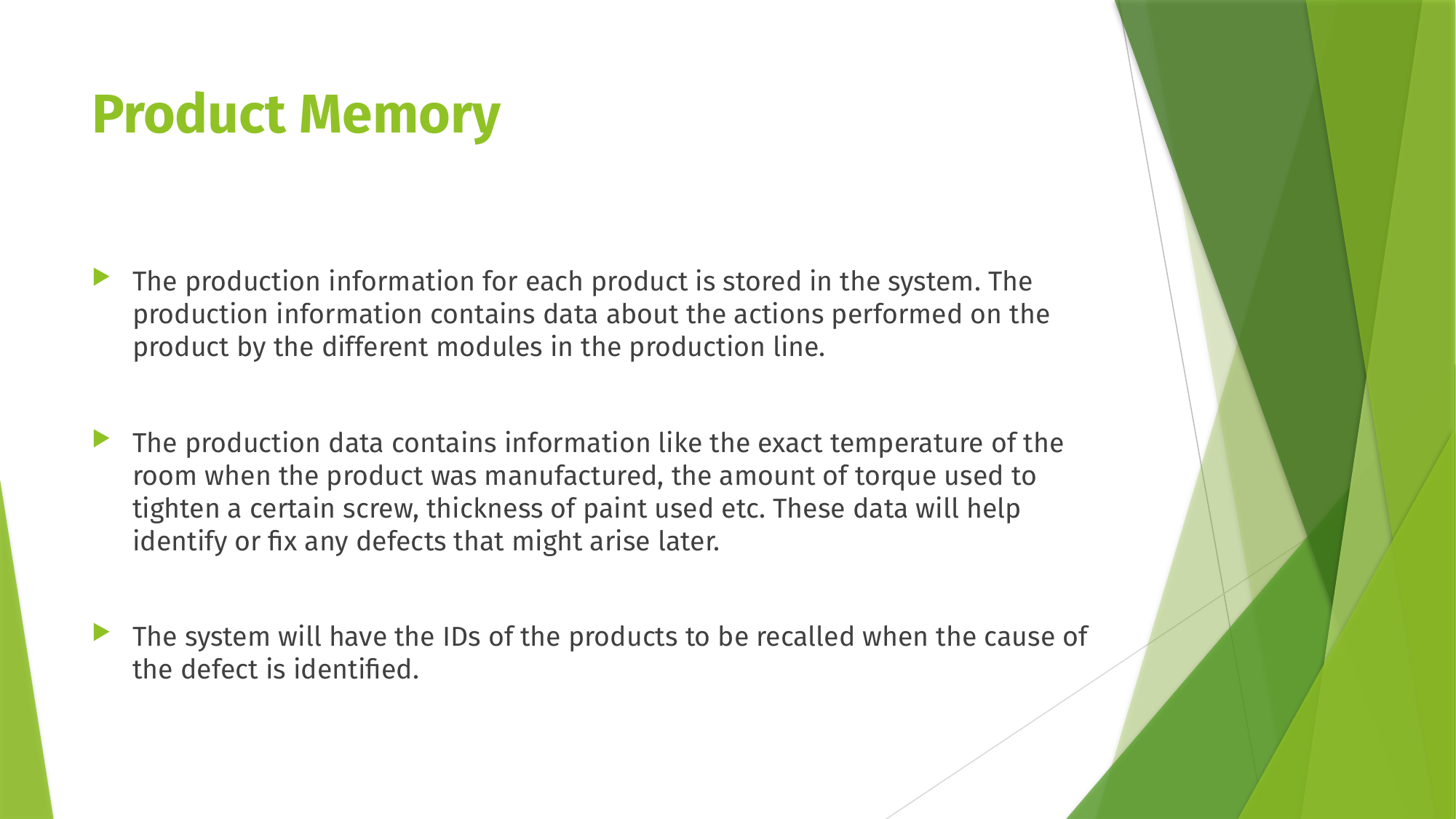

# Product Memory
The production information for each product is stored in the system. The production information contains data about the actions performed on the product by the different modules in the production line.

The production data contains information like the exact temperature of the room when the product was manufactured, the amount of torque used to tighten a certain screw, thickness of paint used etc. These data will help identify or fix any defects that might arise later.

The system will have the IDs of the products to be recalled when the cause of the defect is identified.